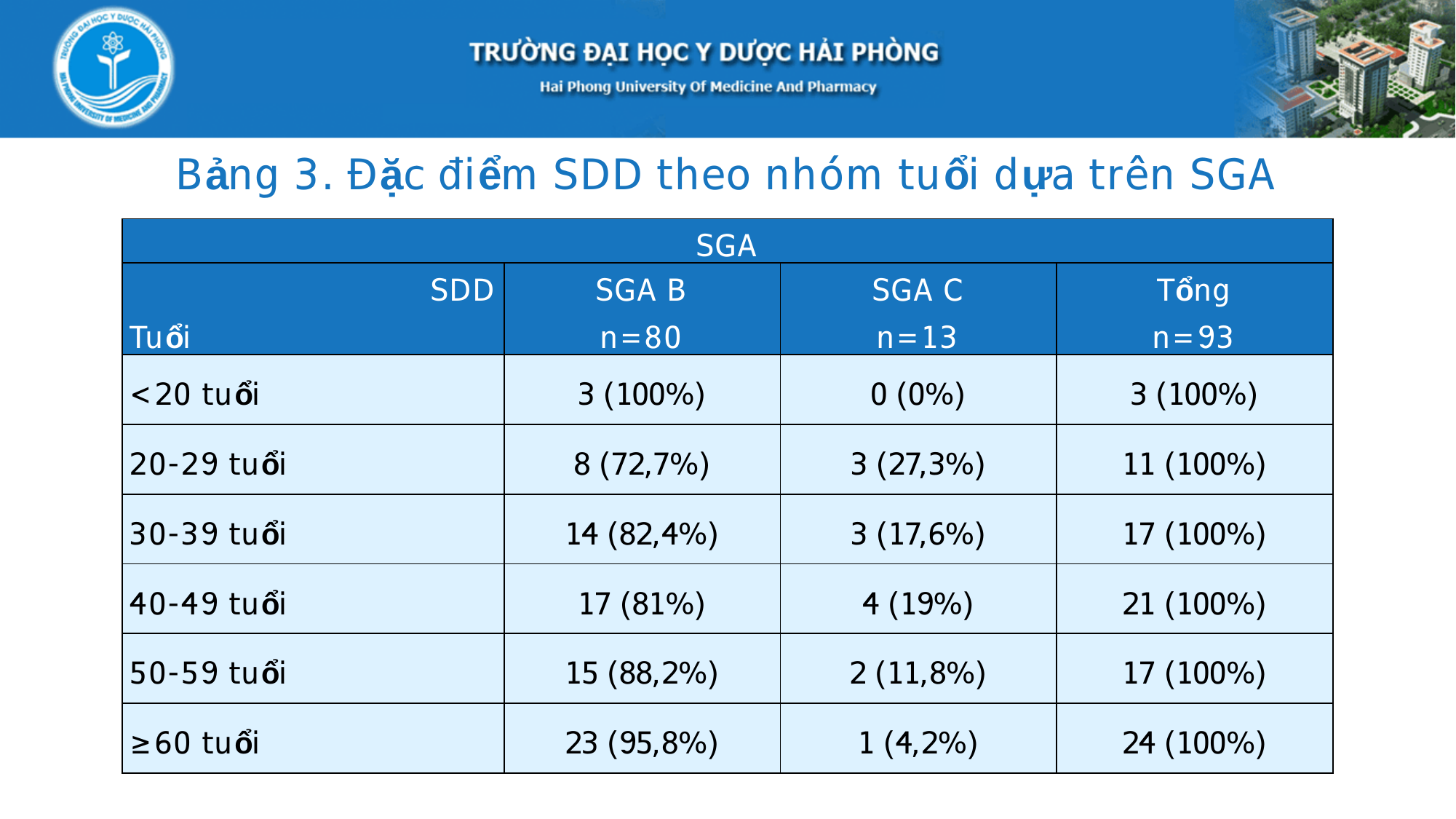

Bảng 3. Đặc điểm SDD theo nhóm tuổi dựa trên SGA
| SGA |  |  |  |
| --- | --- | --- | --- |
| SDD Tuổi | SGA B n=80 | SGA C n=13 | Tổng n=93 |
| <20 tuổi | 3 (100%) | 0 (0%) | 3 (100%) |
| 20-29 tuổi | 8 (72,7%) | 3 (27,3%) | 11 (100%) |
| 30-39 tuổi | 14 (82,4%) | 3 (17,6%) | 17 (100%) |
| 40-49 tuổi | 17 (81%) | 4 (19%) | 21 (100%) |
| 50-59 tuổi | 15 (88,2%) | 2 (11,8%) | 17 (100%) |
| ≥60 tuổi | 23 (95,8%) | 1 (4,2%) | 24 (100%) |